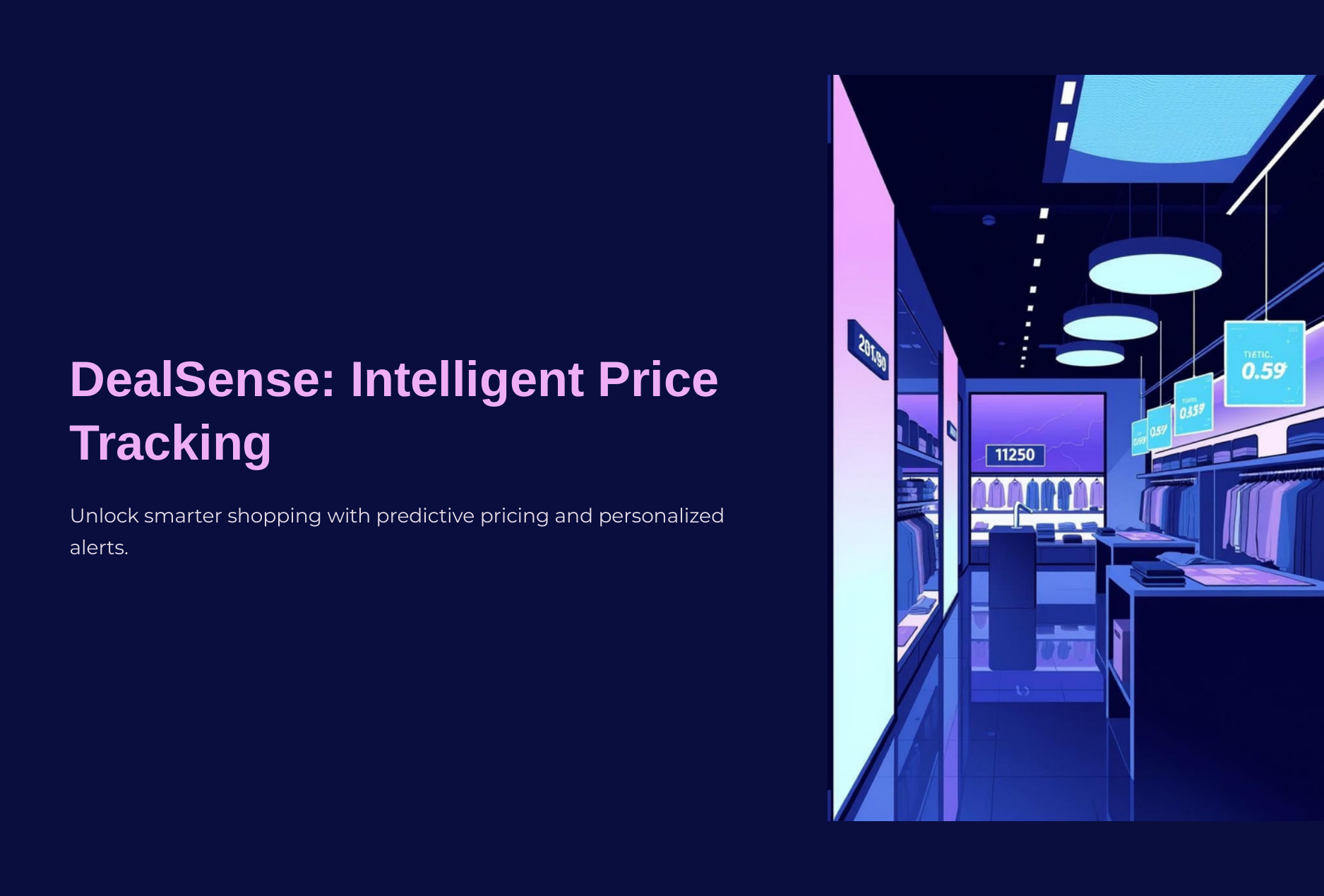

DealSense: Intelligent Price Tracking

Unlock smarter shopping with predictive pricing and personalized alerts.